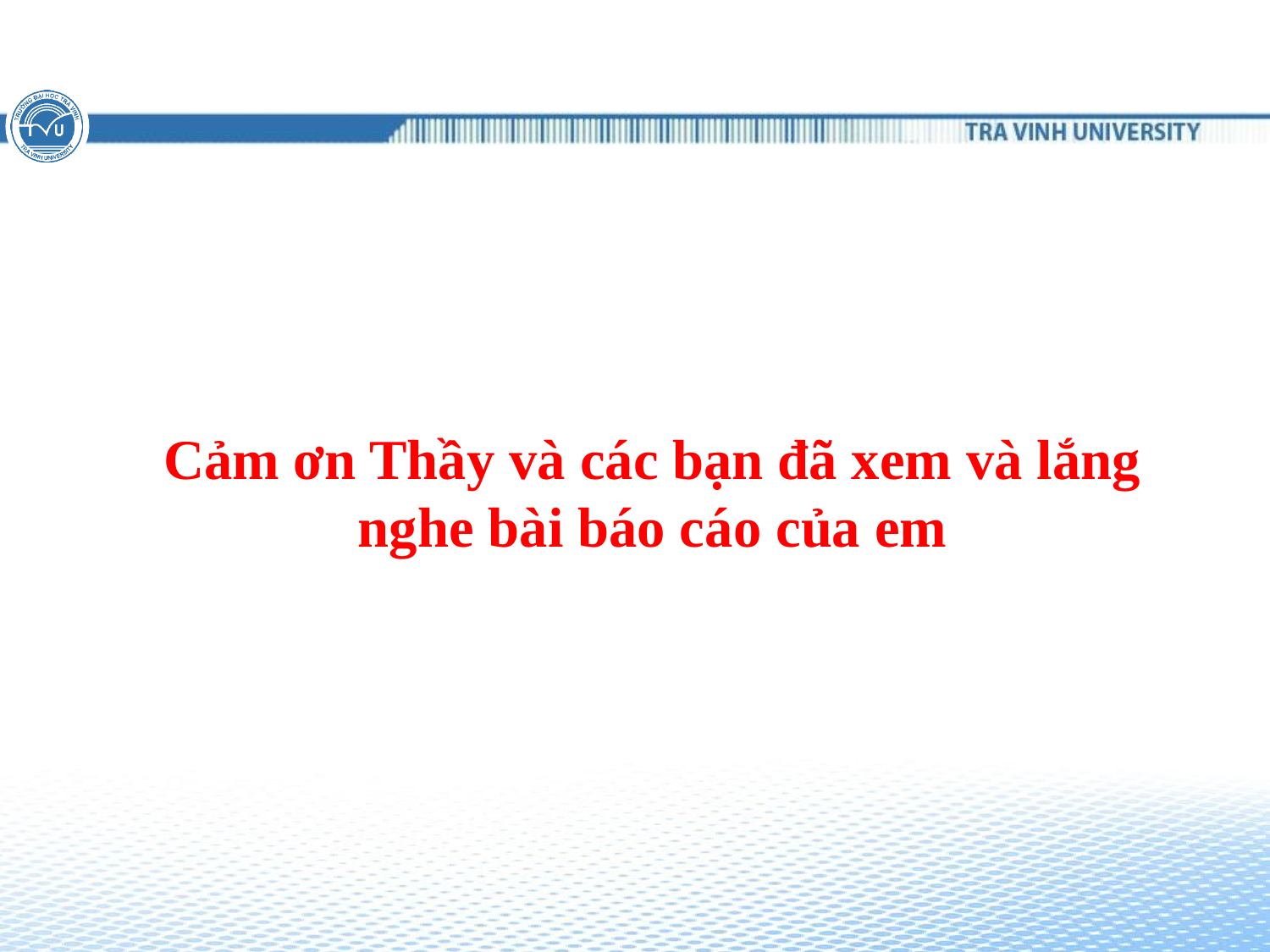

Cảm ơn Thầy và các bạn đã xem và lắng nghe bài báo cáo của em